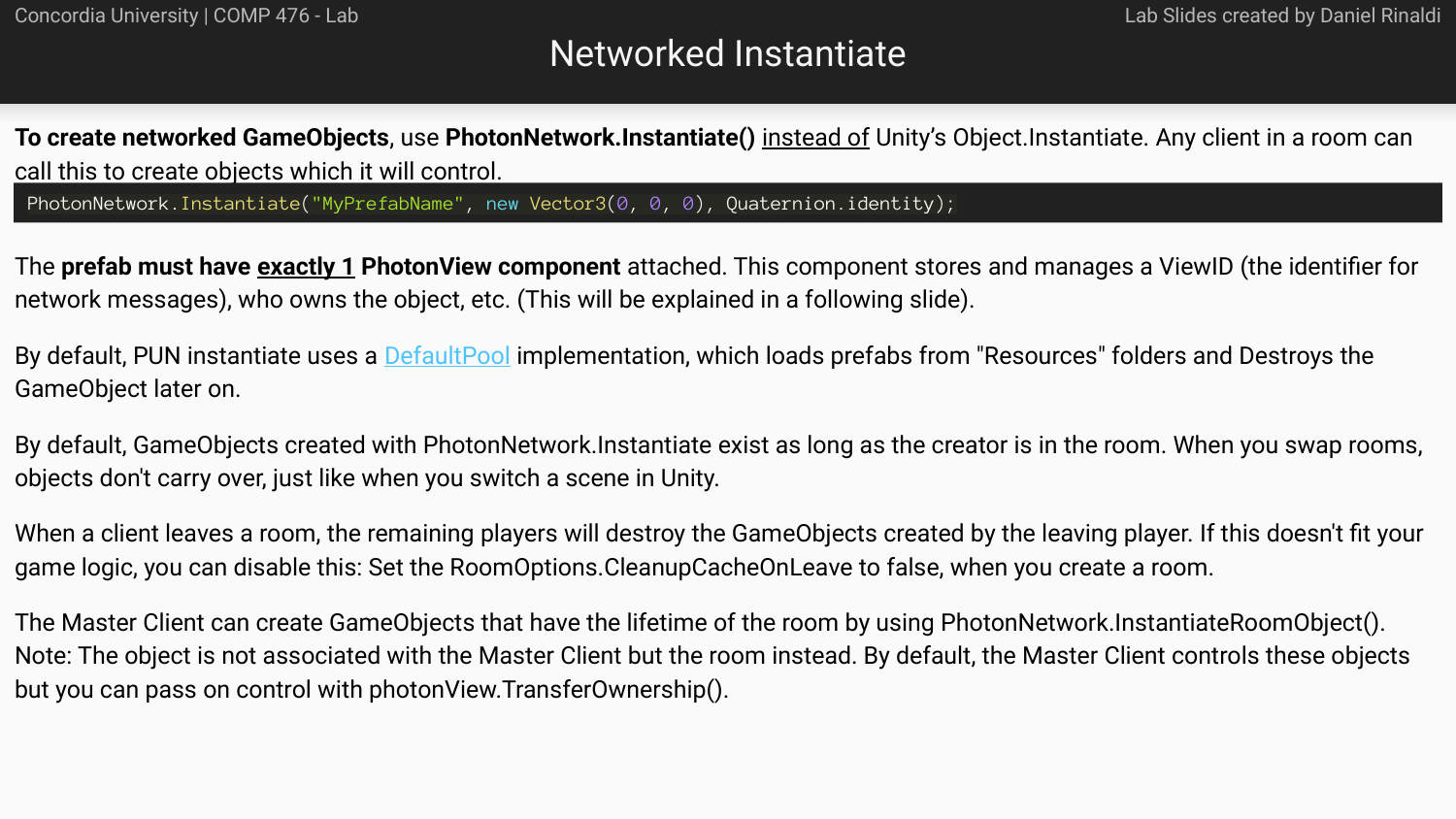

# Networked Instantiate
Concordia University | COMP 476 - Lab
Lab Slides created by Daniel Rinaldi
To create networked GameObjects, use PhotonNetwork.Instantiate() instead of Unity’s Object.Instantiate. Any client in a room can call this to create objects which it will control.

PhotonNetwork.Instantiate("MyPrefabName", new Vector3(0, 0, 0), Quaternion.identity);
The prefab must have exactly 1 PhotonView component attached. This component stores and manages a ViewID (the identifier for network messages), who owns the object, etc. (This will be explained in a following slide).

By default, PUN instantiate uses a DefaultPool implementation, which loads prefabs from "Resources" folders and Destroys the GameObject later on.

By default, GameObjects created with PhotonNetwork.Instantiate exist as long as the creator is in the room. When you swap rooms, objects don't carry over, just like when you switch a scene in Unity.

When a client leaves a room, the remaining players will destroy the GameObjects created by the leaving player. If this doesn't fit your game logic, you can disable this: Set the RoomOptions.CleanupCacheOnLeave to false, when you create a room.

The Master Client can create GameObjects that have the lifetime of the room by using PhotonNetwork.InstantiateRoomObject(). Note: The object is not associated with the Master Client but the room instead. By default, the Master Client controls these objects but you can pass on control with photonView.TransferOwnership().